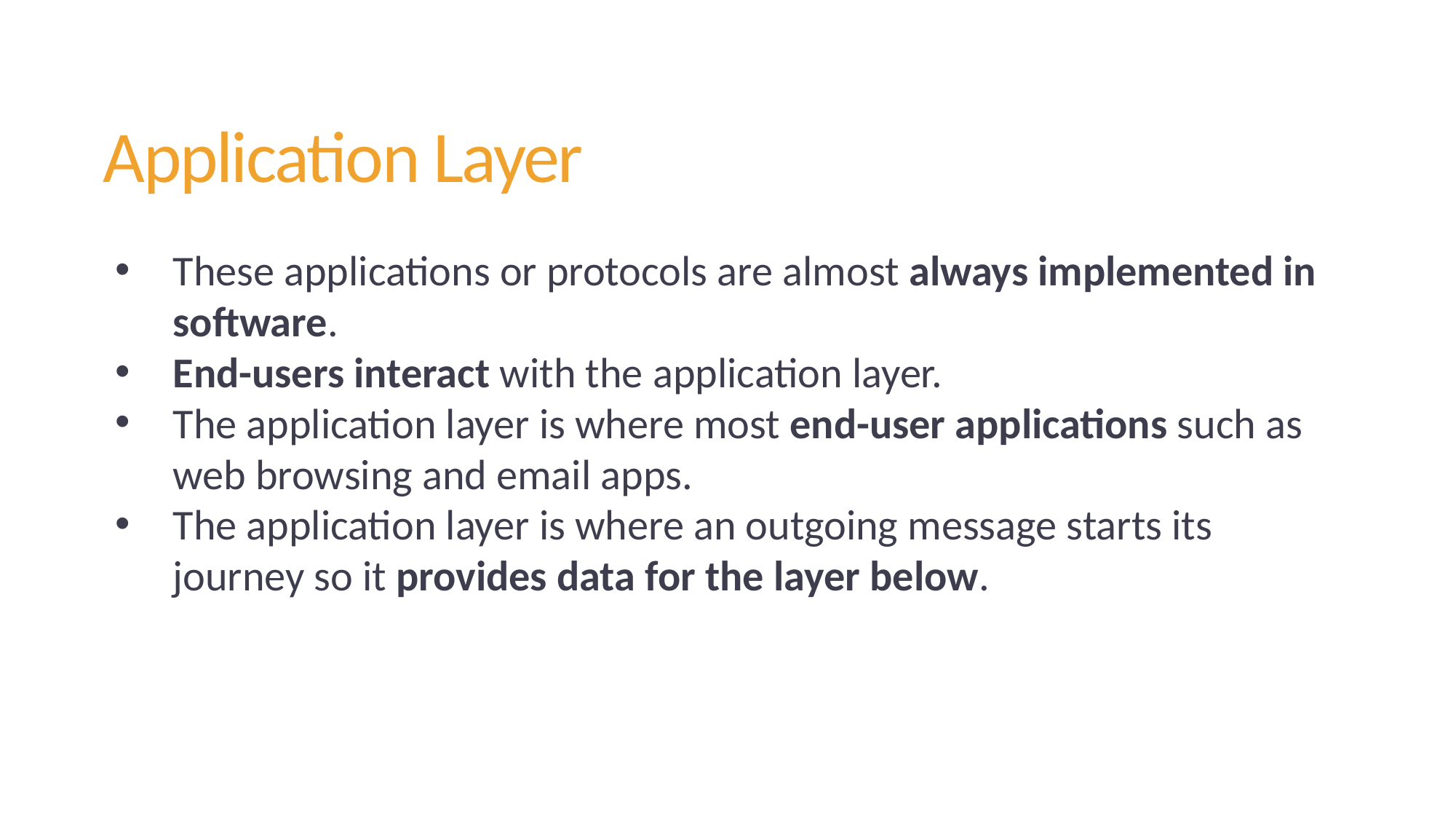

Application Layer
These applications or protocols are almost always implemented in software.
End-users interact with the application layer.
The application layer is where most end-user applications such as web browsing and email apps.
The application layer is where an outgoing message starts its journey so it provides data for the layer below.